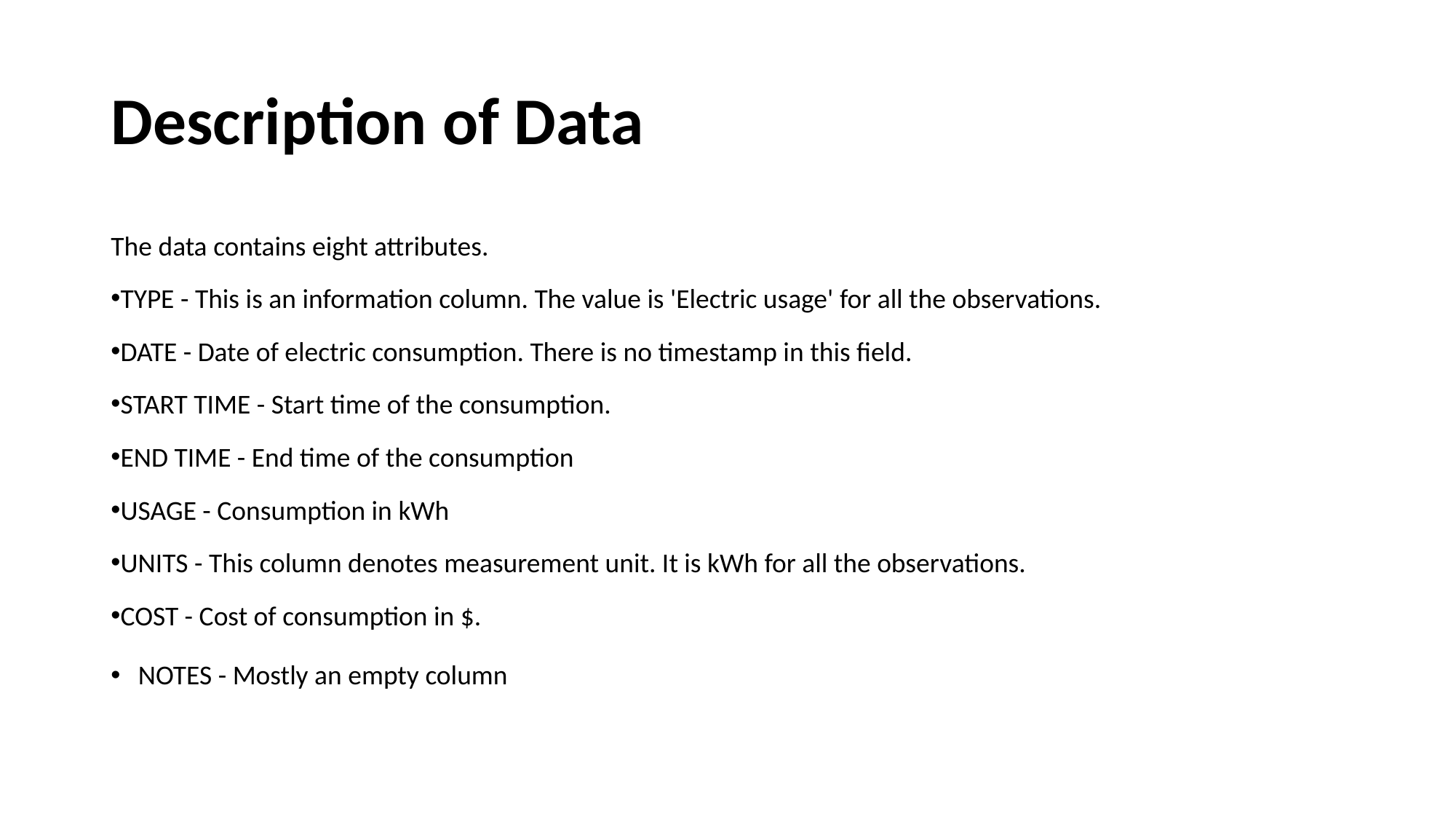

# Description of Data
The data contains eight attributes.
TYPE - This is an information column. The value is 'Electric usage' for all the observations.
DATE - Date of electric consumption. There is no timestamp in this field.
START TIME - Start time of the consumption.
END TIME - End time of the consumption
USAGE - Consumption in kWh
UNITS - This column denotes measurement unit. It is kWh for all the observations.
COST - Cost of consumption in $.
NOTES - Mostly an empty column